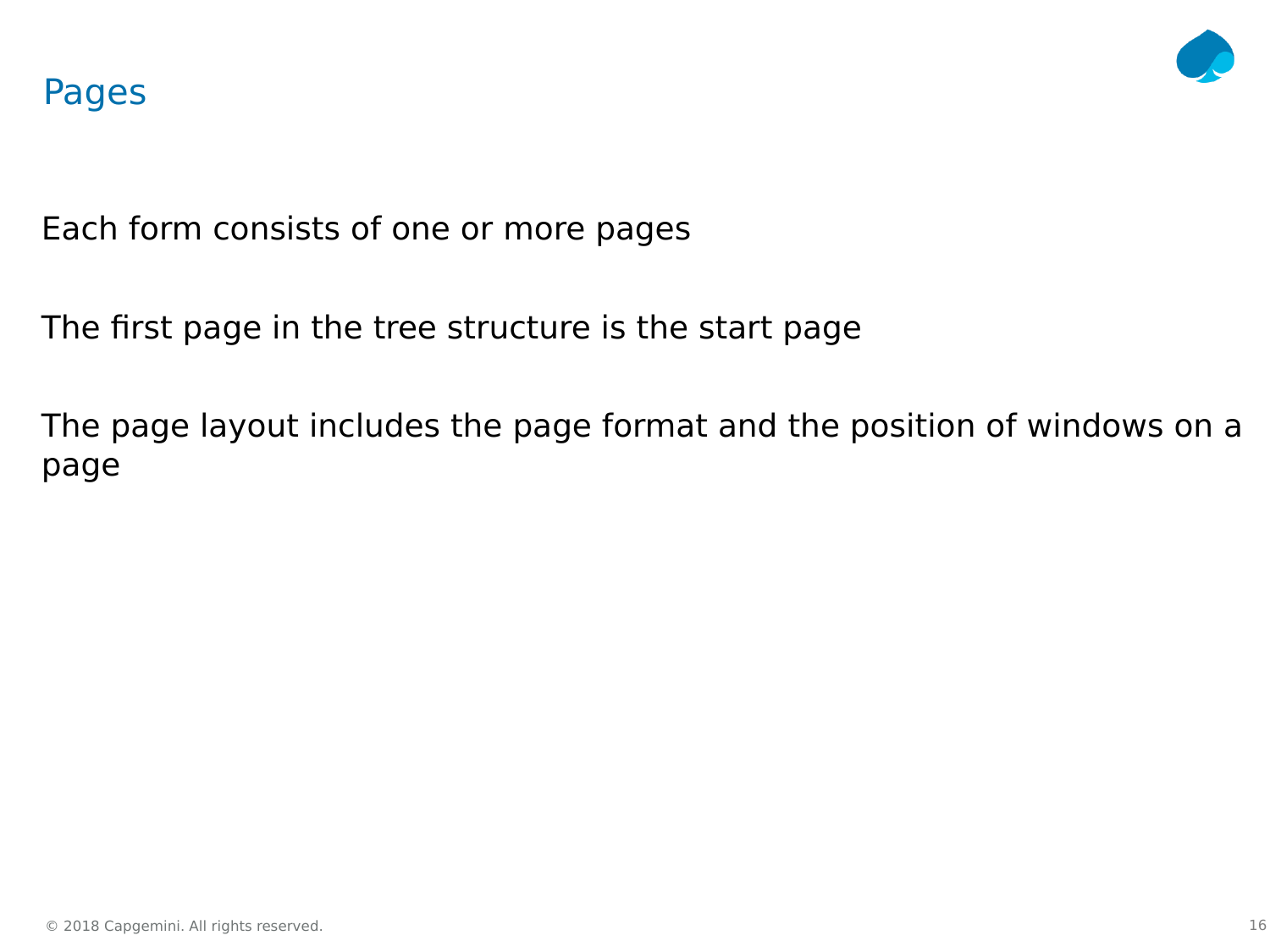

# Pages
Each form consists of one or more pages

The first page in the tree structure is the start page

The page layout includes the page format and the position of windows on a page